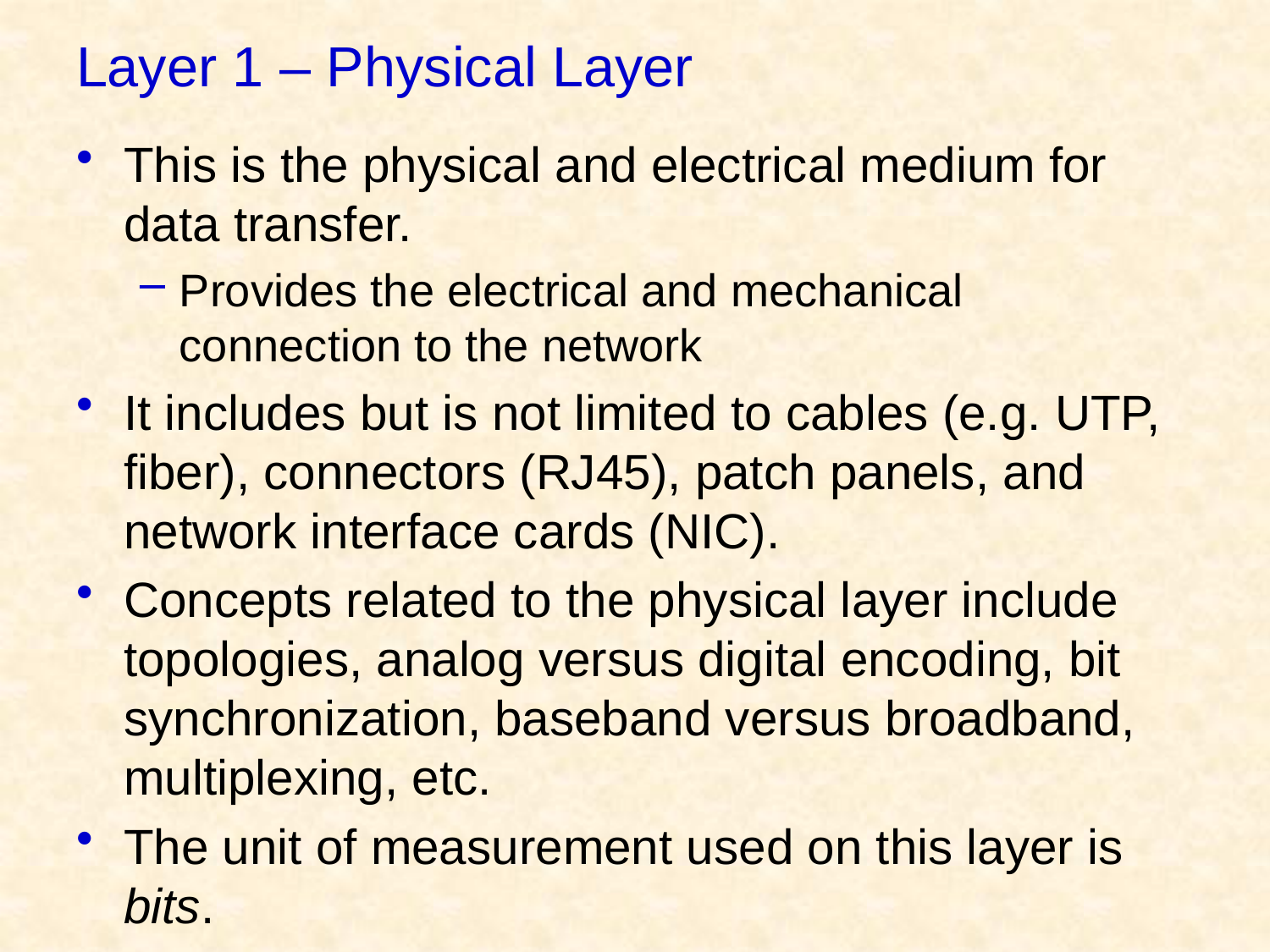

# Layer 1 – Physical Layer
This is the physical and electrical medium for data transfer.
Provides the electrical and mechanical connection to the network
It includes but is not limited to cables (e.g. UTP, fiber), connectors (RJ45), patch panels, and network interface cards (NIC).
Concepts related to the physical layer include topologies, analog versus digital encoding, bit synchronization, baseband versus broadband, multiplexing, etc.
The unit of measurement used on this layer is bits.

15